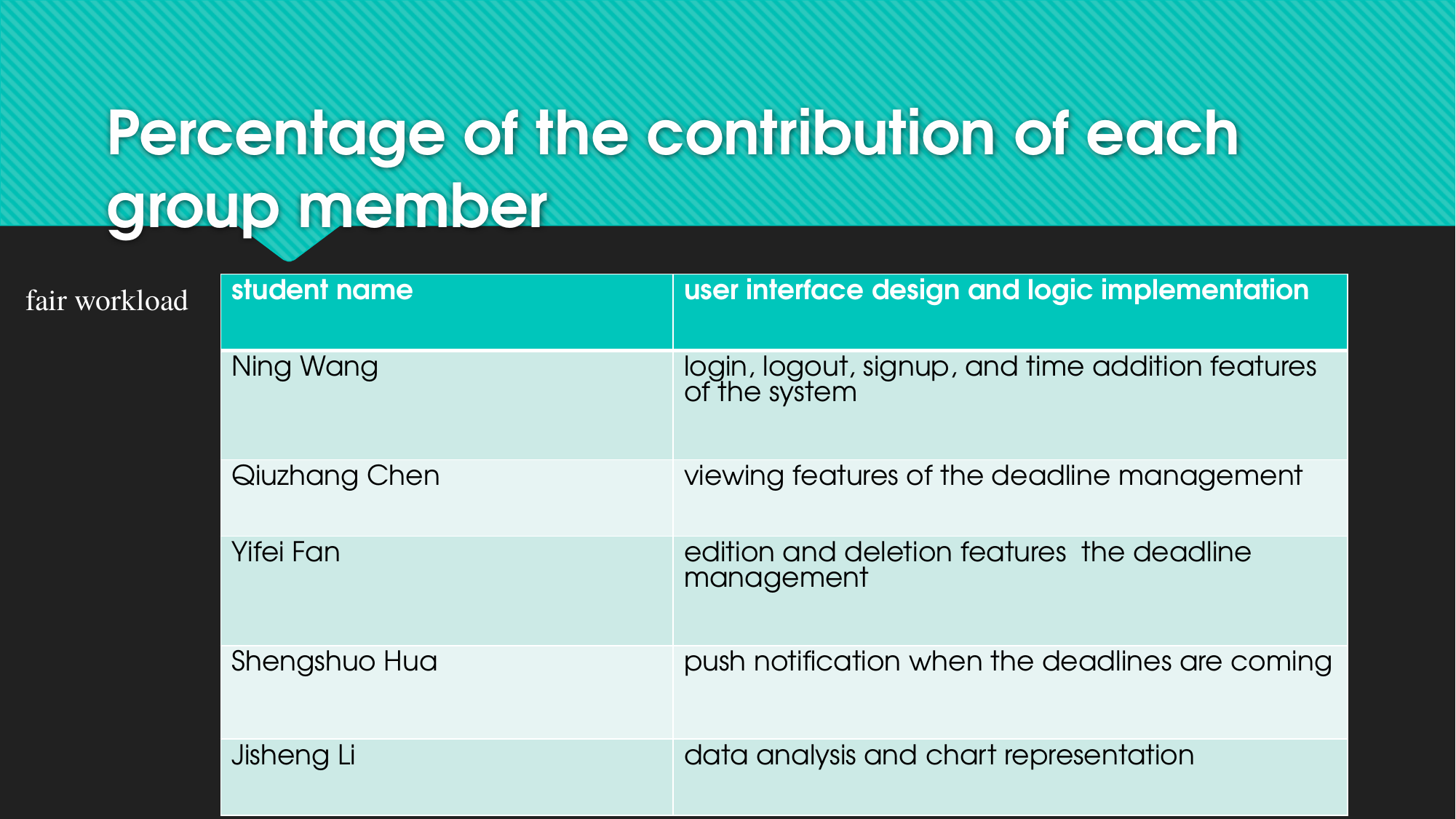

# Percentage of the contribution of each group member
fair workload
| student name | user interface design and logic implementation |
| --- | --- |
| Ning Wang | login, logout, signup, and time addition features of the system |
| Qiuzhang Chen | viewing features of the deadline management |
| Yifei Fan | edition and deletion features the deadline management |
| Shengshuo Hua | push notification when the deadlines are coming |
| Jisheng Li | data analysis and chart representation |